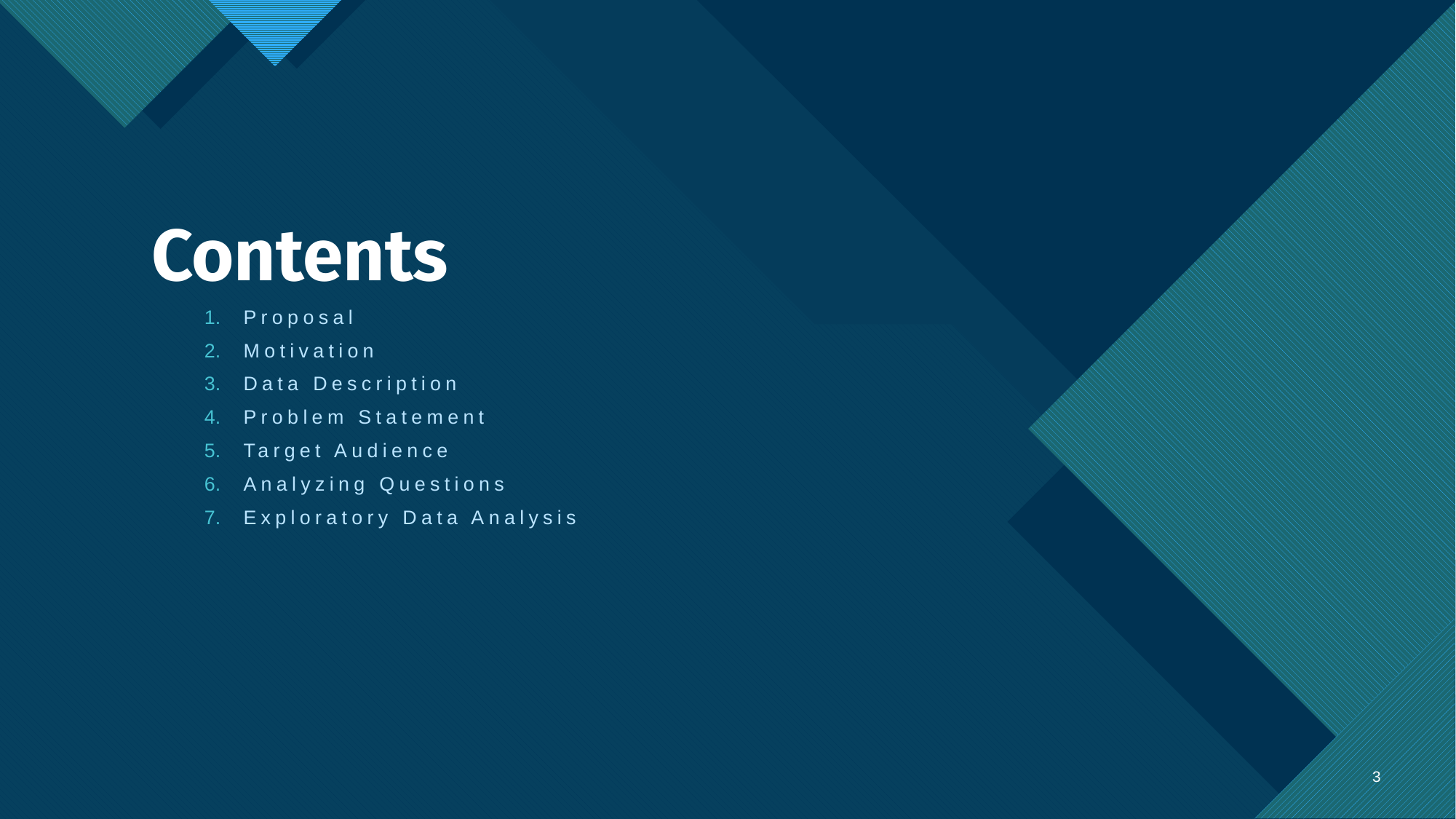

# Contents
Proposal
Motivation
Data Description
Problem Statement
Target Audience
Analyzing Questions
Exploratory Data Analysis

3